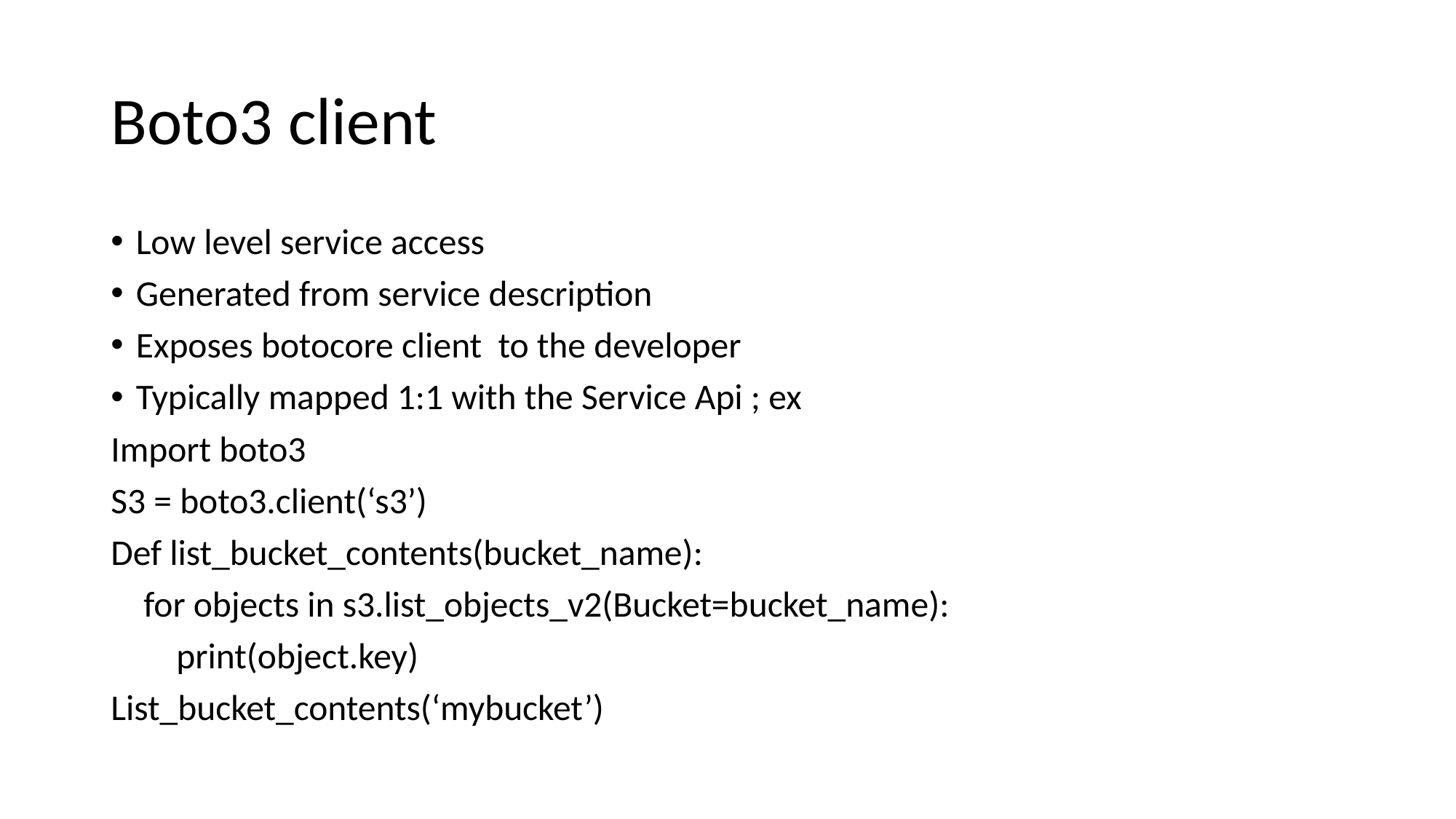

# Boto3 client
Low level service access
Generated from service description
Exposes botocore client  to the developer
Typically mapped 1:1 with the Service Api ; ex
Import boto3
S3 = boto3.client(‘s3’)
Def list_bucket_contents(bucket_name):
    for objects in s3.list_objects_v2(Bucket=bucket_name):
        print(object.key)
List_bucket_contents(‘mybucket’)